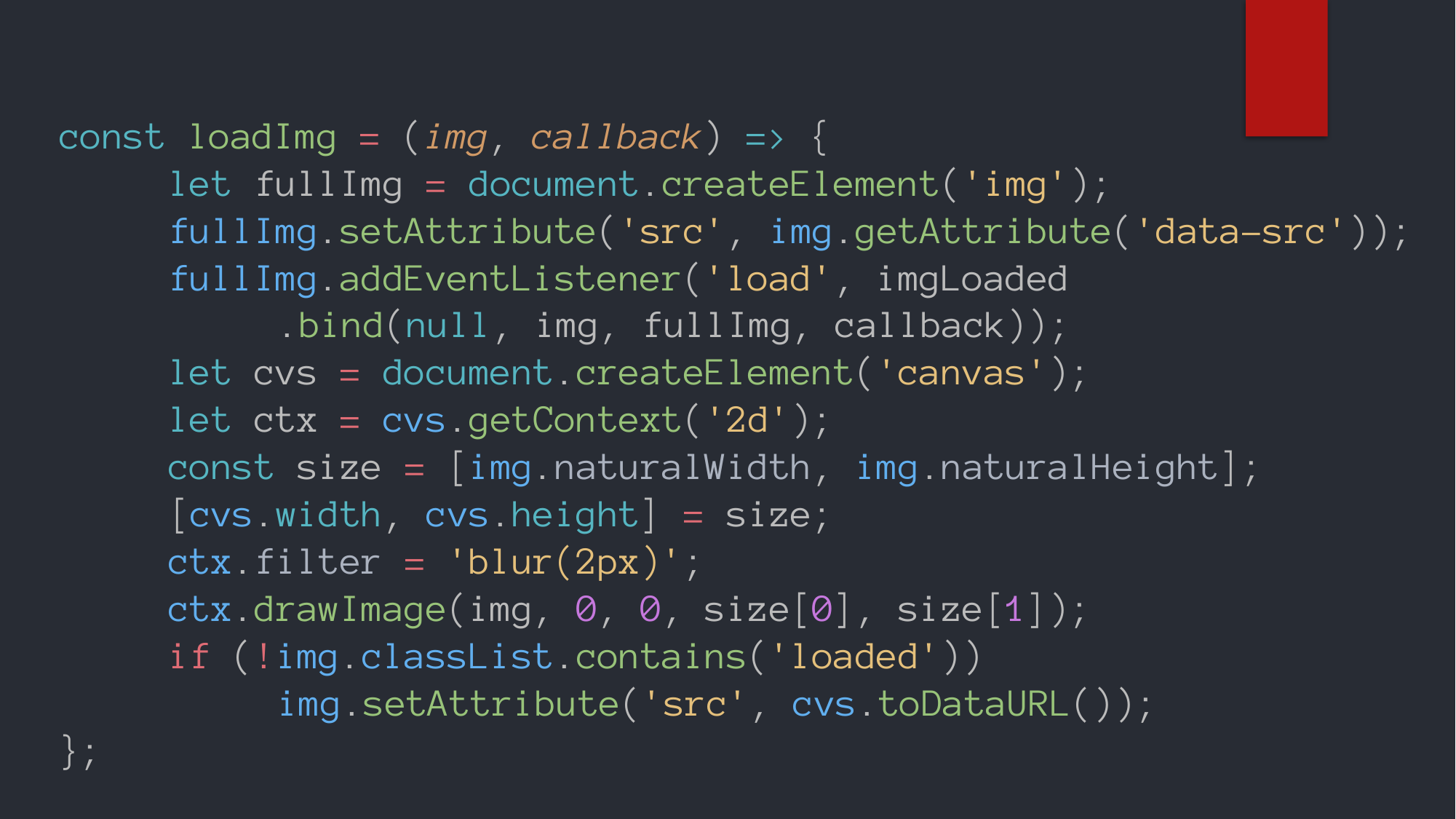

const loadImg = (img, callback) => {
	let fullImg = document.createElement('img');
	fullImg.setAttribute('src', img.getAttribute('data-src'));
	fullImg.addEventListener('load', imgLoaded
		.bind(null, img, fullImg, callback));
	let cvs = document.createElement('canvas');
	let ctx = cvs.getContext('2d');
	const size = [img.naturalWidth, img.naturalHeight];
	[cvs.width, cvs.height] = size;
	ctx.filter = 'blur(2px)';
	ctx.drawImage(img, 0, 0, size[0], size[1]);
	if (!img.classList.contains('loaded'))
		img.setAttribute('src', cvs.toDataURL());
};